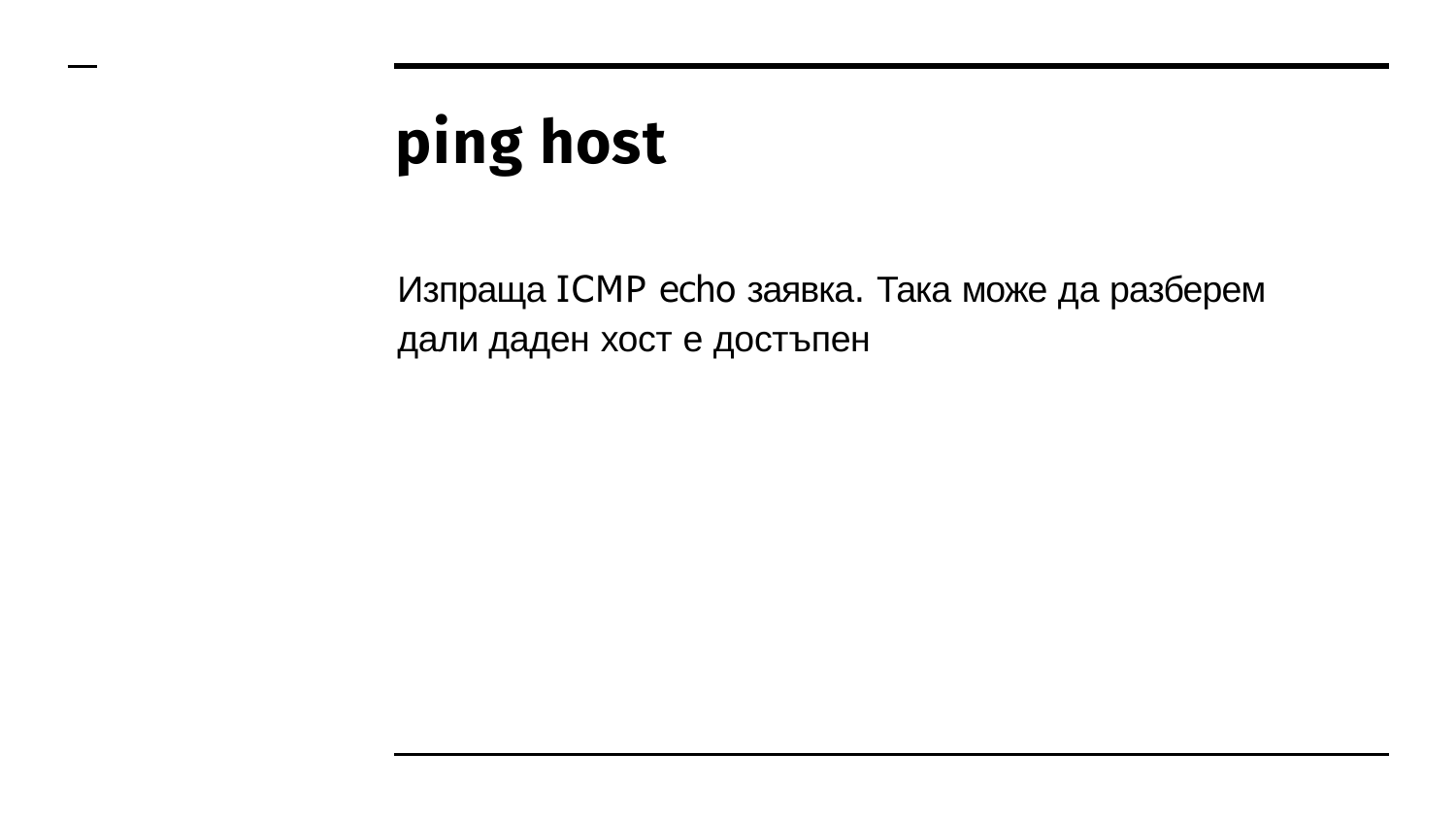

# ping host
Изпраща ICMP echo заявка. Така може да разберем дали даден хост е достъпен